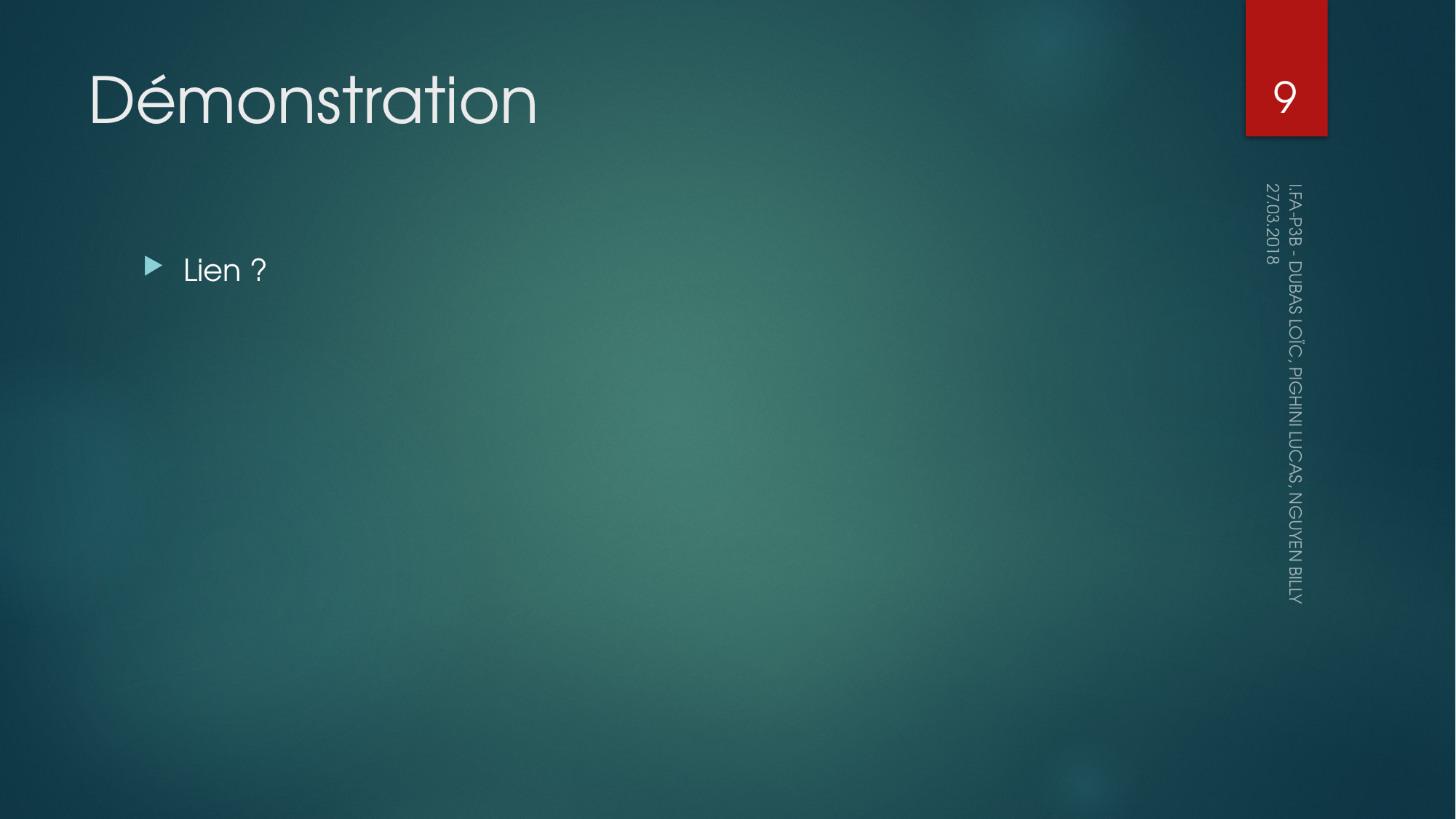

9
# Démonstration
27.03.2018
Lien ?
I.FA-P3B - DUBAS LOÏC, PIGHINI LUCAS, NGUYEN BILLY